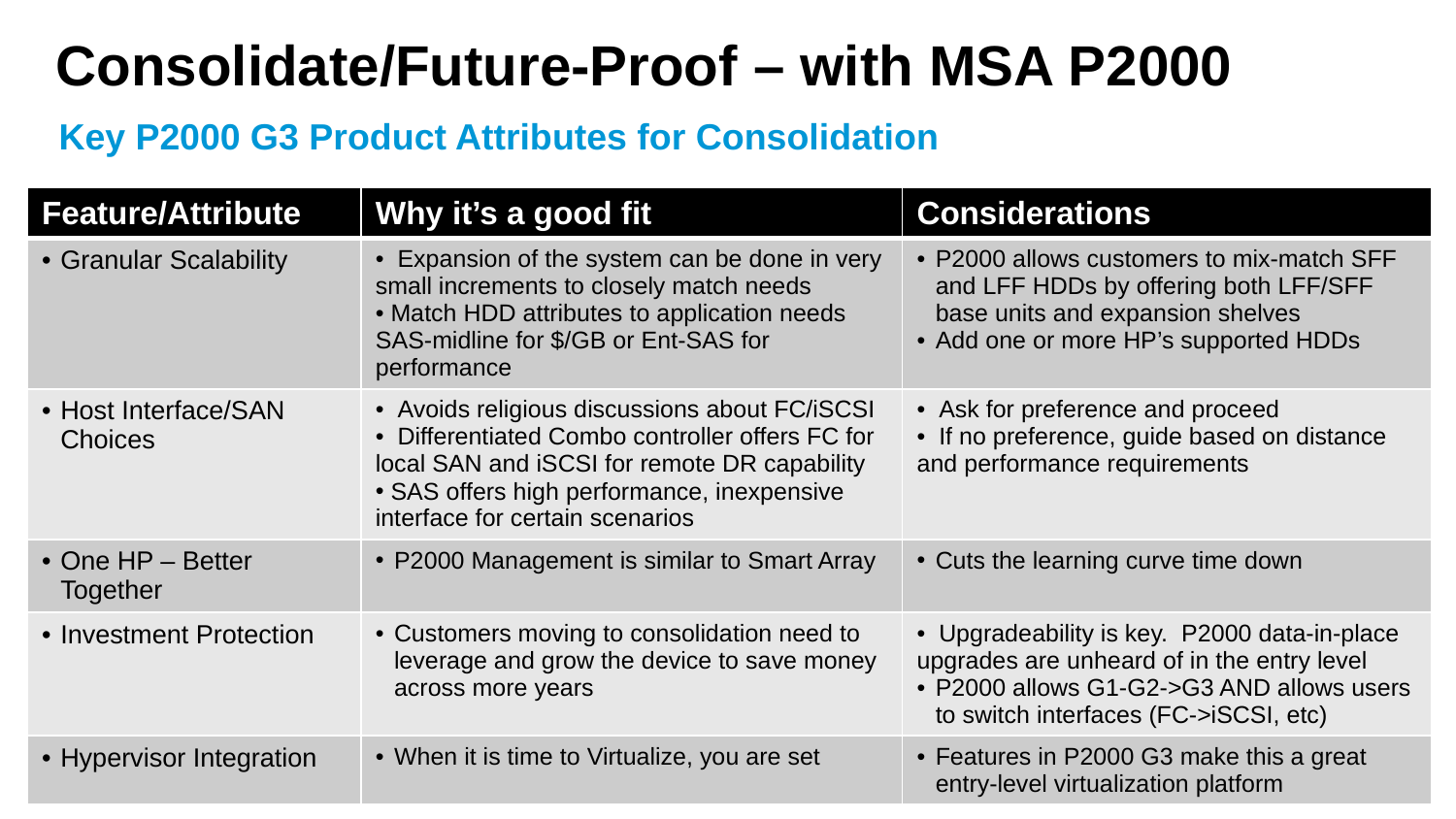

# Consolidate/Future-Proof – with MSA P2000
Key P2000 G3 Product Attributes for Consolidation

| Feature/Attribute | Why it’s a good fit | Considerations |
| --- | --- | --- |
| Granular Scalability | Expansion of the system can be done in very small increments to closely match needs Match HDD attributes to application needs SAS-midline for $/GB or Ent-SAS for performance | P2000 allows customers to mix-match SFF and LFF HDDs by offering both LFF/SFF base units and expansion shelves Add one or more HP’s supported HDDs |
| Host Interface/SAN Choices | Avoids religious discussions about FC/iSCSI Differentiated Combo controller offers FC for local SAN and iSCSI for remote DR capability SAS offers high performance, inexpensive interface for certain scenarios | Ask for preference and proceed If no preference, guide based on distance and performance requirements |
| One HP – Better Together | P2000 Management is similar to Smart Array | Cuts the learning curve time down |
| Investment Protection | Customers moving to consolidation need to leverage and grow the device to save money across more years | Upgradeability is key. P2000 data-in-place upgrades are unheard of in the entry level P2000 allows G1-G2->G3 AND allows users to switch interfaces (FC->iSCSI, etc) |
| Hypervisor Integration | When it is time to Virtualize, you are set | Features in P2000 G3 make this a great entry-level virtualization platform |